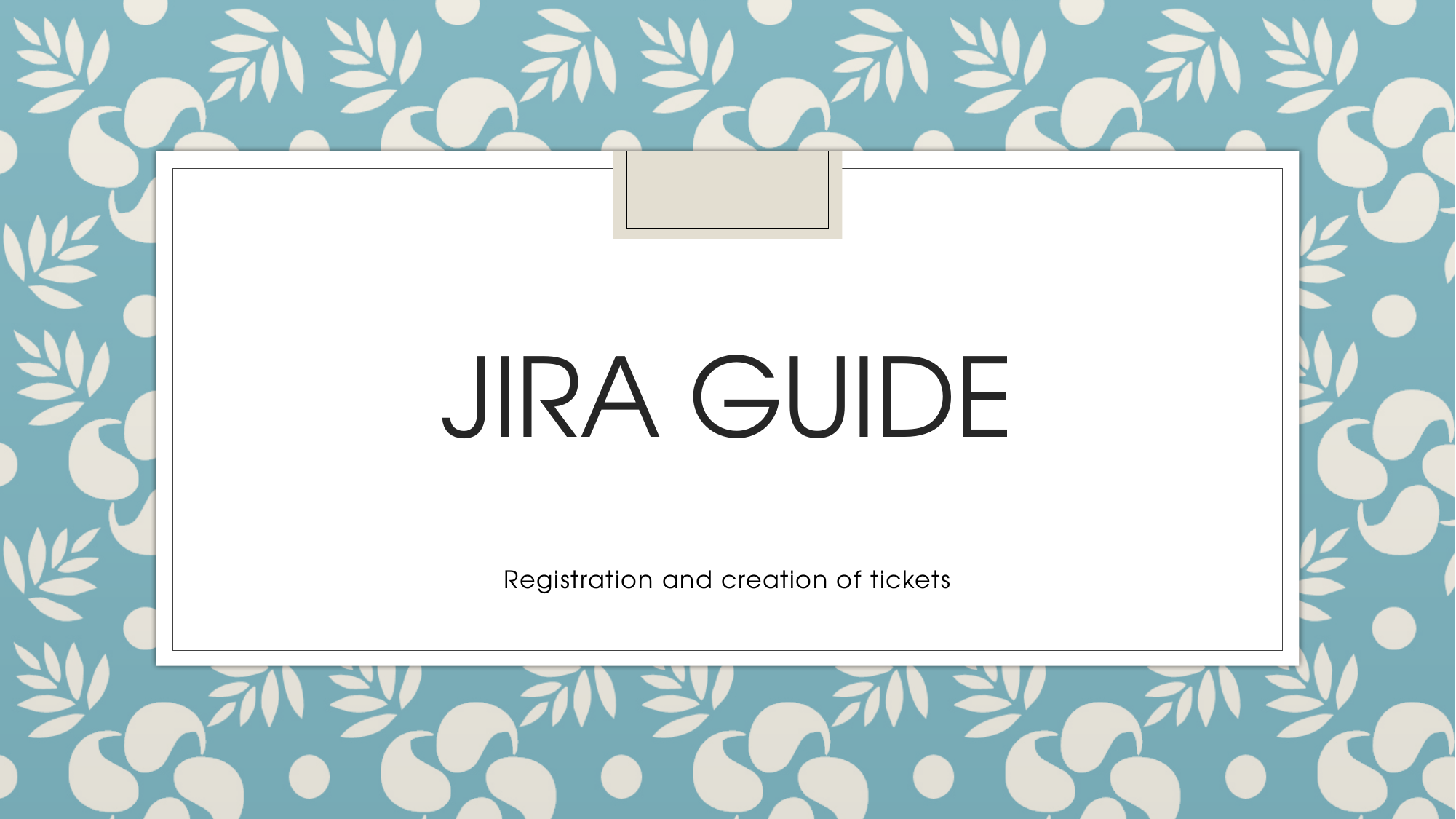

# Jira guide
Registration and creation of tickets